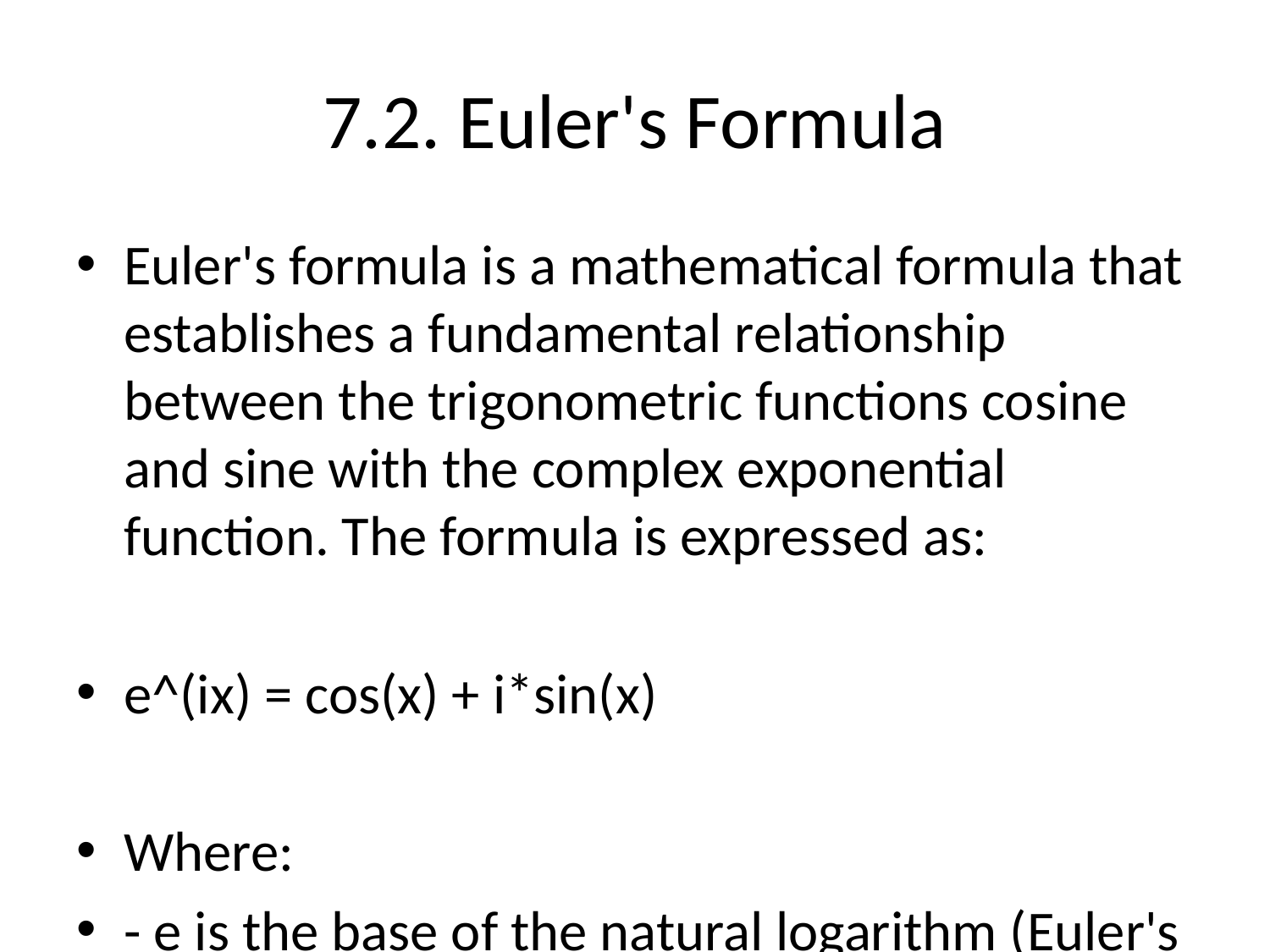

# 7.2. Euler's Formula
Euler's formula is a mathematical formula that establishes a fundamental relationship between the trigonometric functions cosine and sine with the complex exponential function. The formula is expressed as:

e^(ix) = cos(x) + i*sin(x)

Where:
- e is the base of the natural logarithm (Euler's number, approximately equal to 2.71828),
- i is the imaginary unit (√(-1)),
- x is a real number representing an angle in radians,
- cos(x) represents the cosine of the angle x,
- sin(x) represents the sine of the angle x.

When x = π, Euler's formula simplifies to:

e^(iπ) + 1 = 0

which is known as Euler's identity and is considered as one of the most elegant and profound equations in mathematics, as it combines five fundamental mathematical constants (e, i, π, 1, and 0) in a single equation.

Euler's formula demonstrates the deep connection between trigonometry, complex numbers, and exponential functions. It provides a powerful tool for simplifying complex mathematical problems and has wide applications in various branches of mathematics, physics, engineering, and other fields.